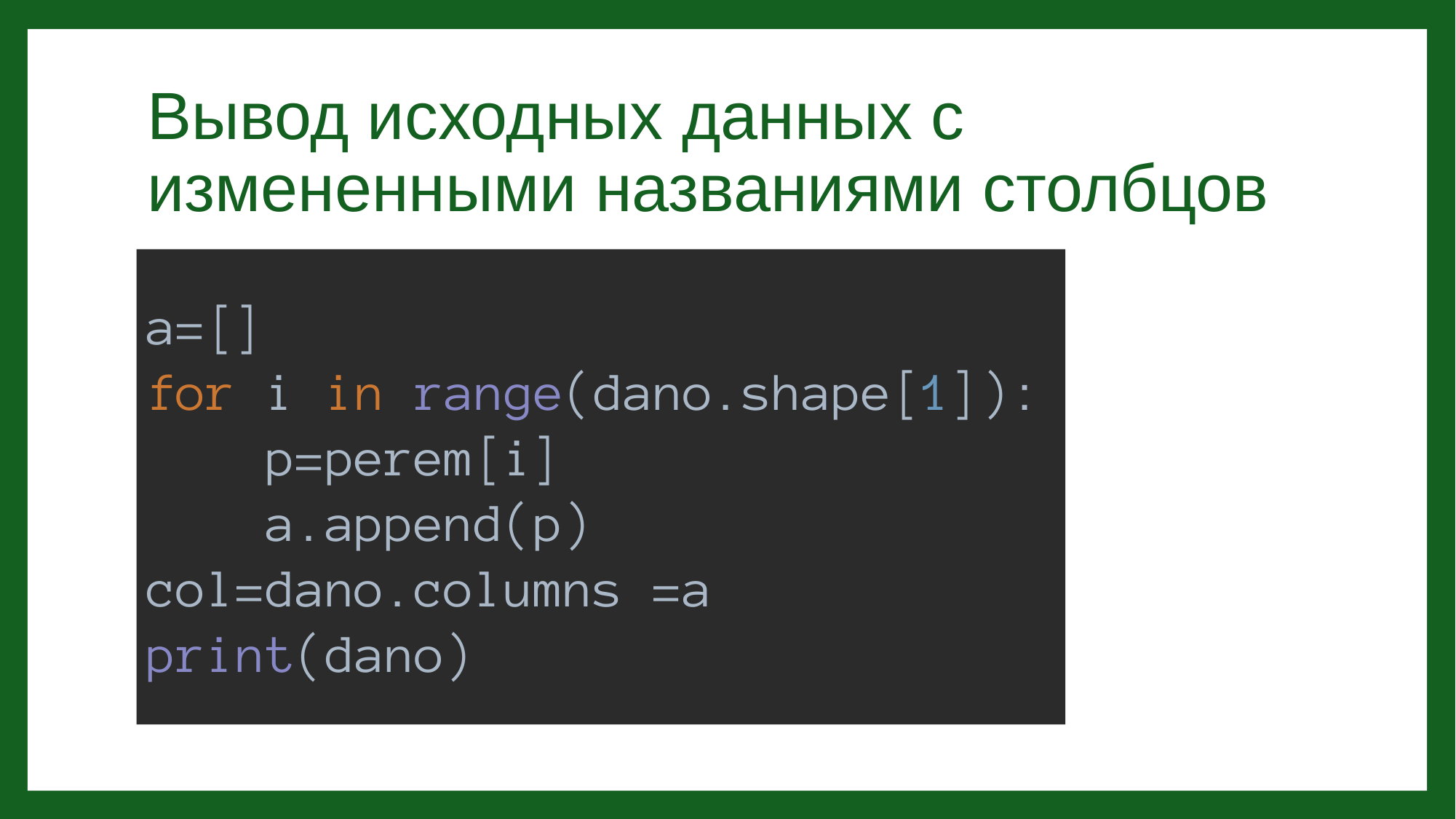

# Вывод исходных данных с измененными названиями столбцов
a=[]
for i in range(dano.shape[1]):
    p=perem[i]
    a.append(p)
col=dano.columns =a
print(dano)